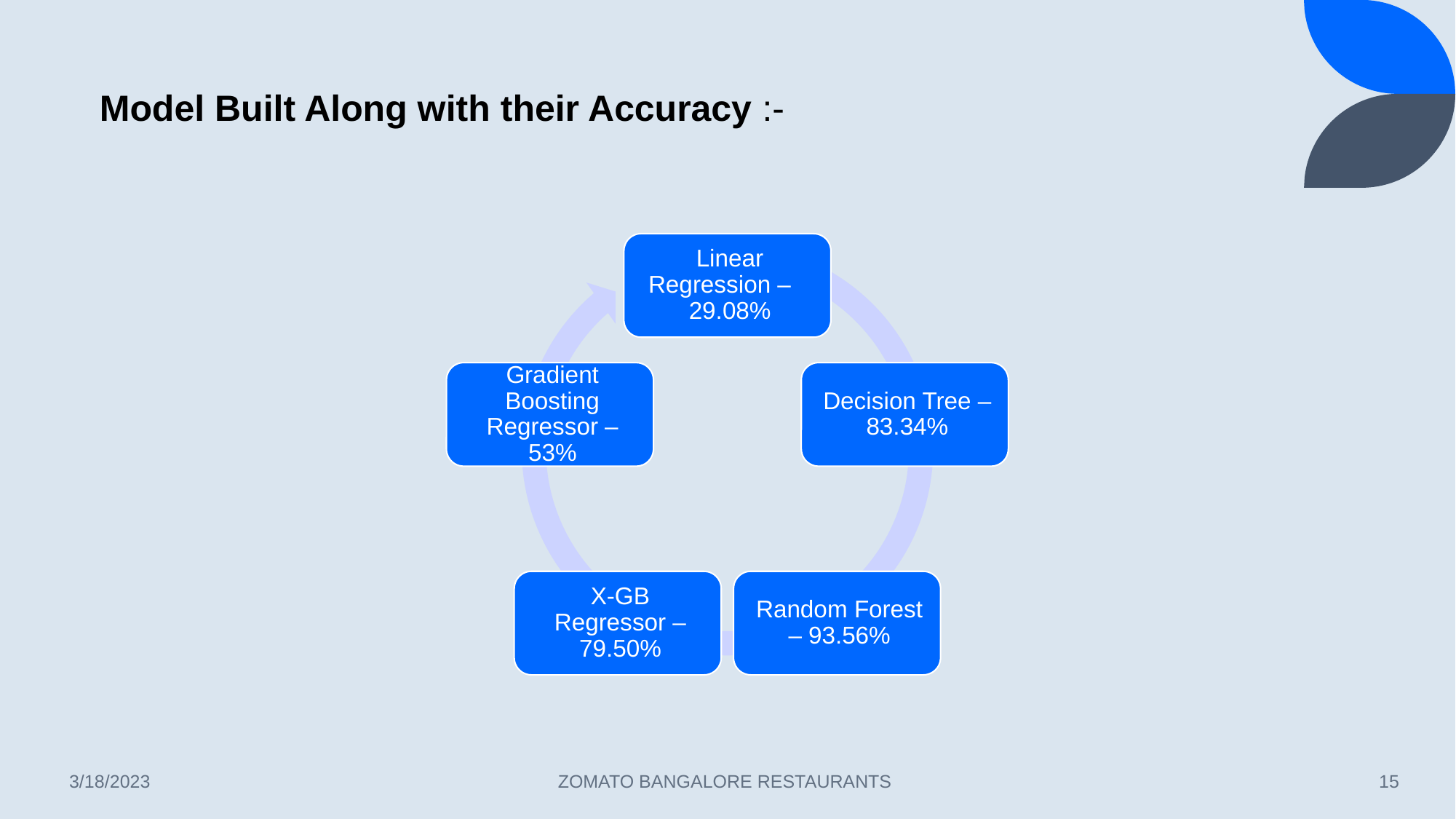

Model Built Along with their Accuracy :-
Linear Regression –    29.08%
Decision Tree – 83.34%
Random Forest – 93.56%
X-GB Regressor – 79.50%
Gradient Boosting Regressor – 53%
3/18/2023
ZOMATO BANGALORE RESTAURANTS
15